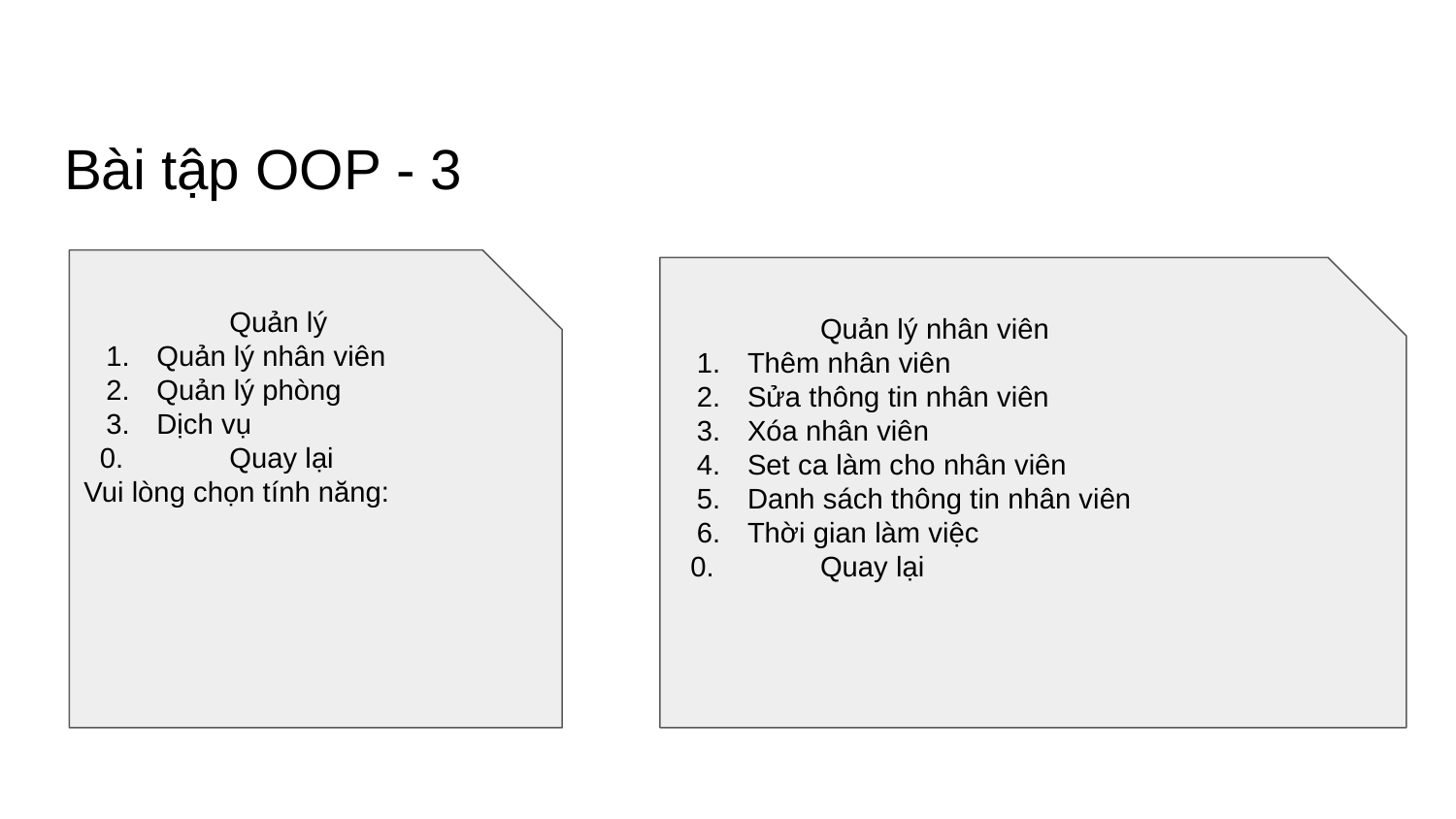

# Bài tập OOP - 3
	Quản lý
Quản lý nhân viên
Quản lý phòng
Dịch vụ
  0.	Quay lại
Vui lòng chọn tính năng:
	Quản lý nhân viên
Thêm nhân viên
Sửa thông tin nhân viên
Xóa nhân viên
Set ca làm cho nhân viên
Danh sách thông tin nhân viên
Thời gian làm việc
  0.	Quay lại